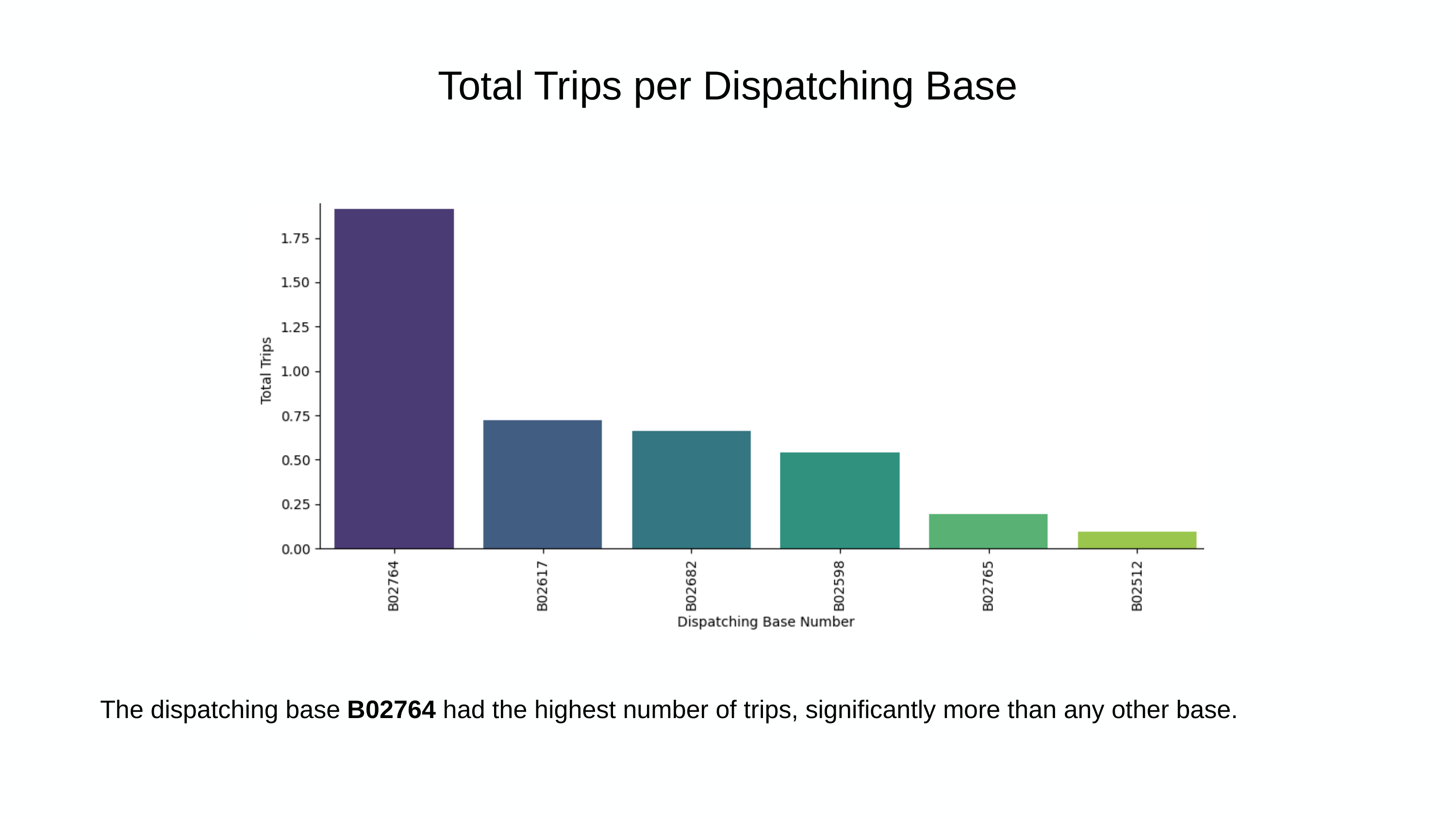

Total Trips per Dispatching Base

The dispatching base B02764 had the highest number of trips, significantly more than any other base.